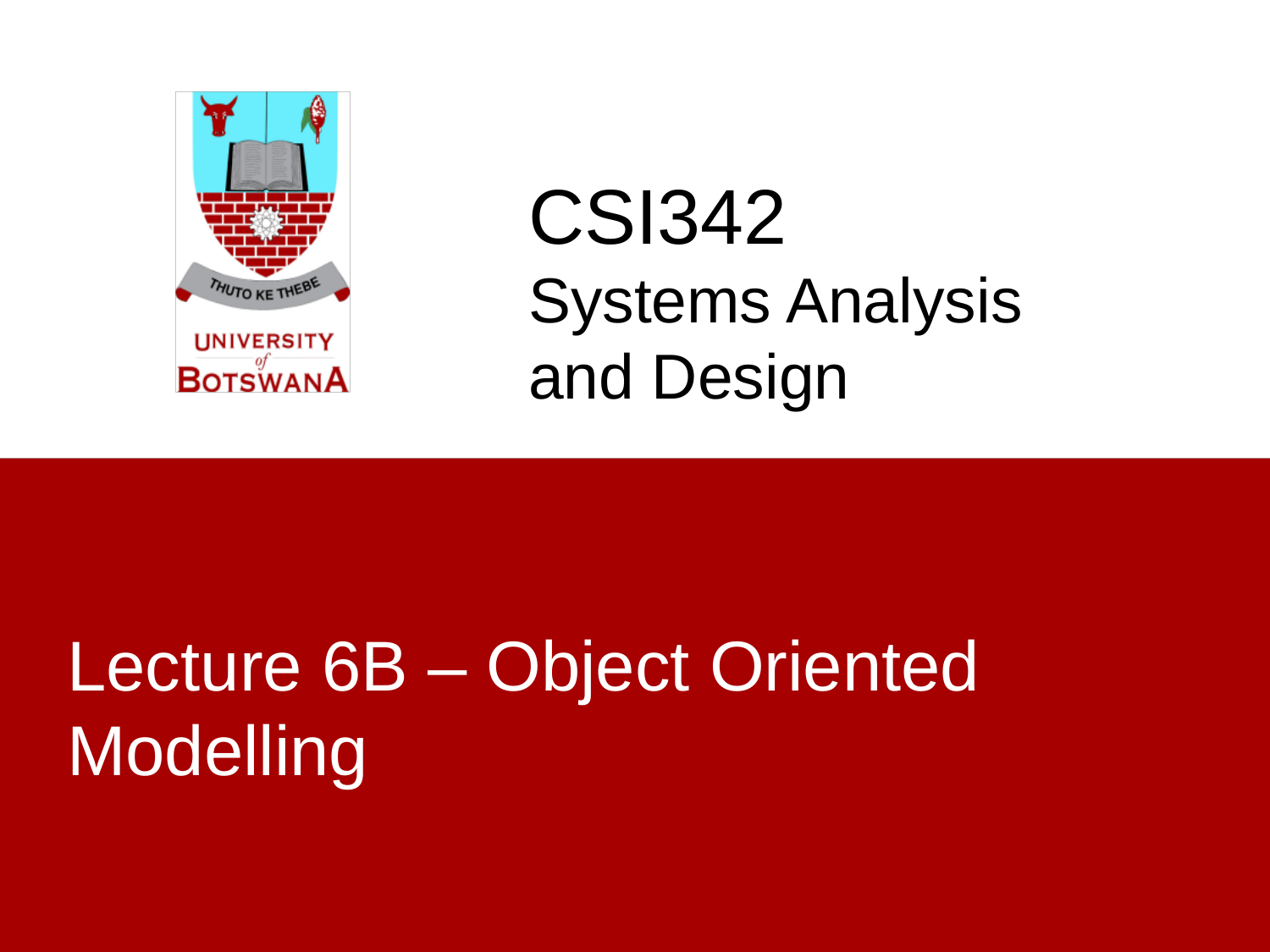

CSI342
Systems Analysis and Design
Lecture 6B – Object Oriented Modelling